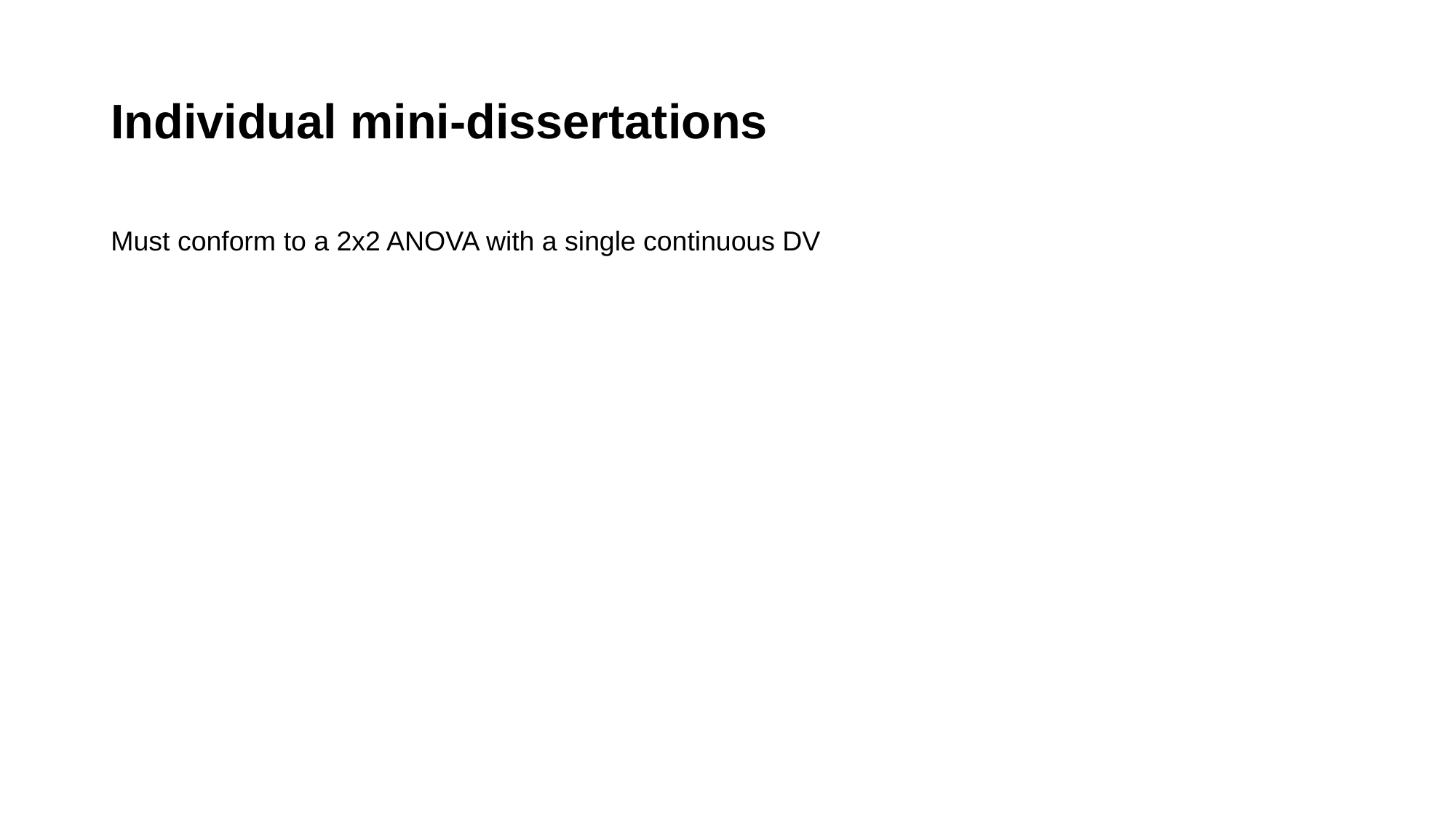

# Individual mini-dissertations
Must conform to a 2x2 ANOVA with a single continuous DV